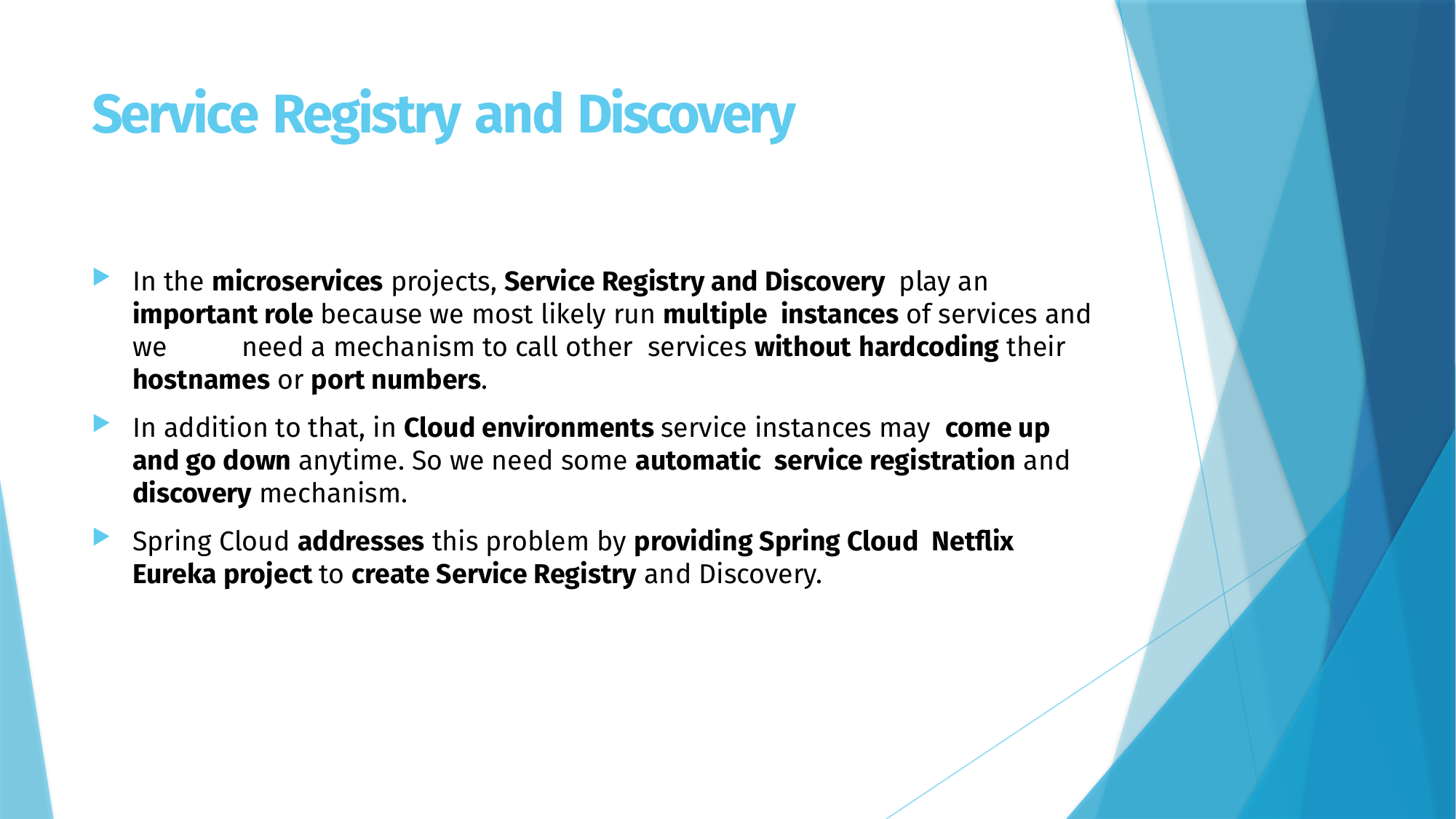

# Service Registry and Discovery
In the microservices projects, Service Registry and Discovery  play an important role because we most likely run multiple  instances of services and we	need a mechanism to call other  services without hardcoding their hostnames or port numbers.
In addition to that, in Cloud environments service instances may  come up and go down anytime. So we need some automatic  service registration and discovery mechanism.
Spring Cloud addresses this problem by providing Spring Cloud  Netflix Eureka project to create Service Registry and Discovery.